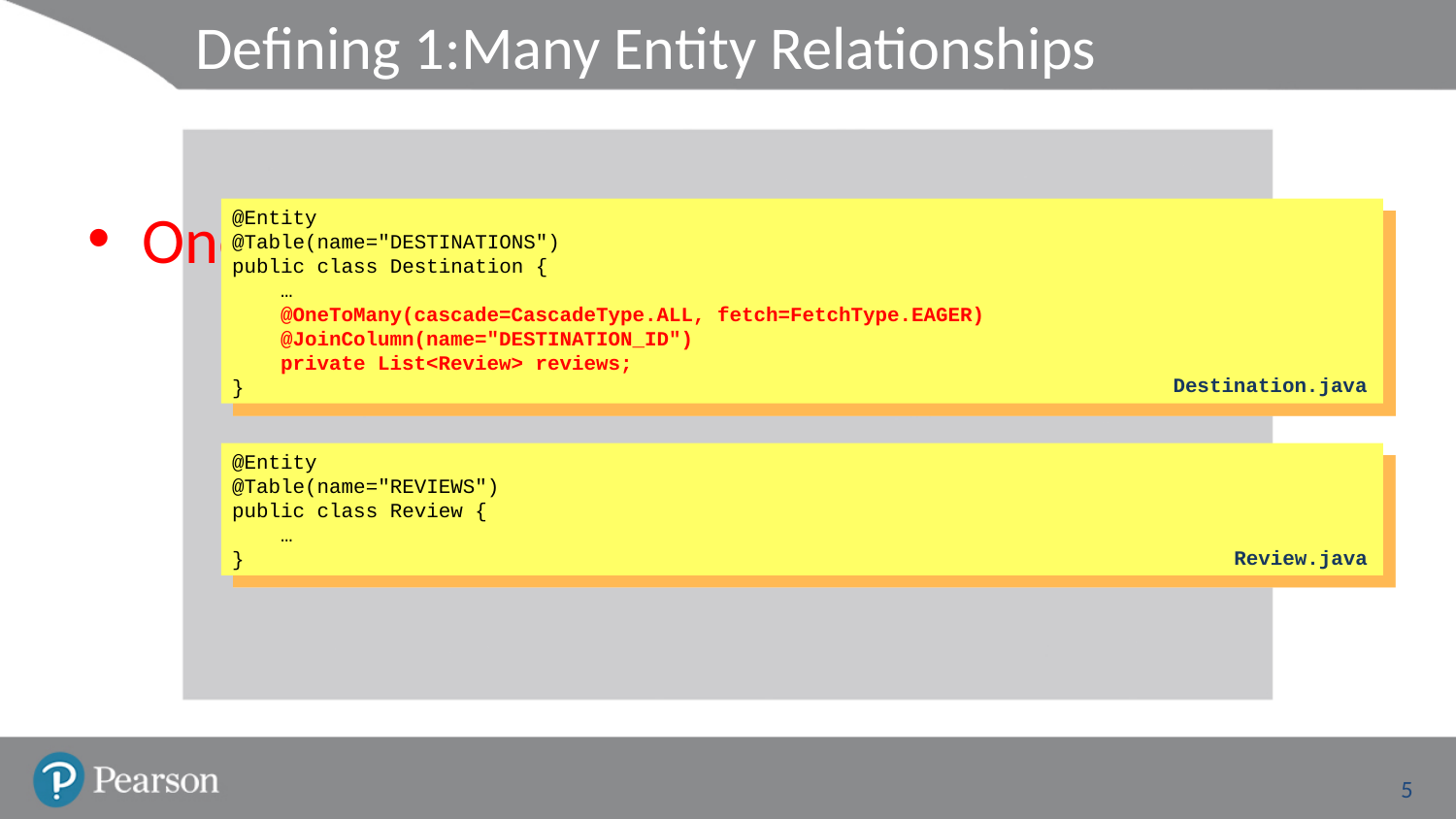

# Defining 1:Many Entity Relationships
One destination has many reviews:

@Entity
@Table(name="DESTINATIONS")
public class Destination {
    …
    @OneToMany(cascade=CascadeType.ALL, fetch=FetchType.EAGER)
    @JoinColumn(name="DESTINATION_ID")
    private List<Review> reviews;
}
Destination.java
@Entity
@Table(name="REVIEWS")
public class Review {
    …
}
Review.java
5